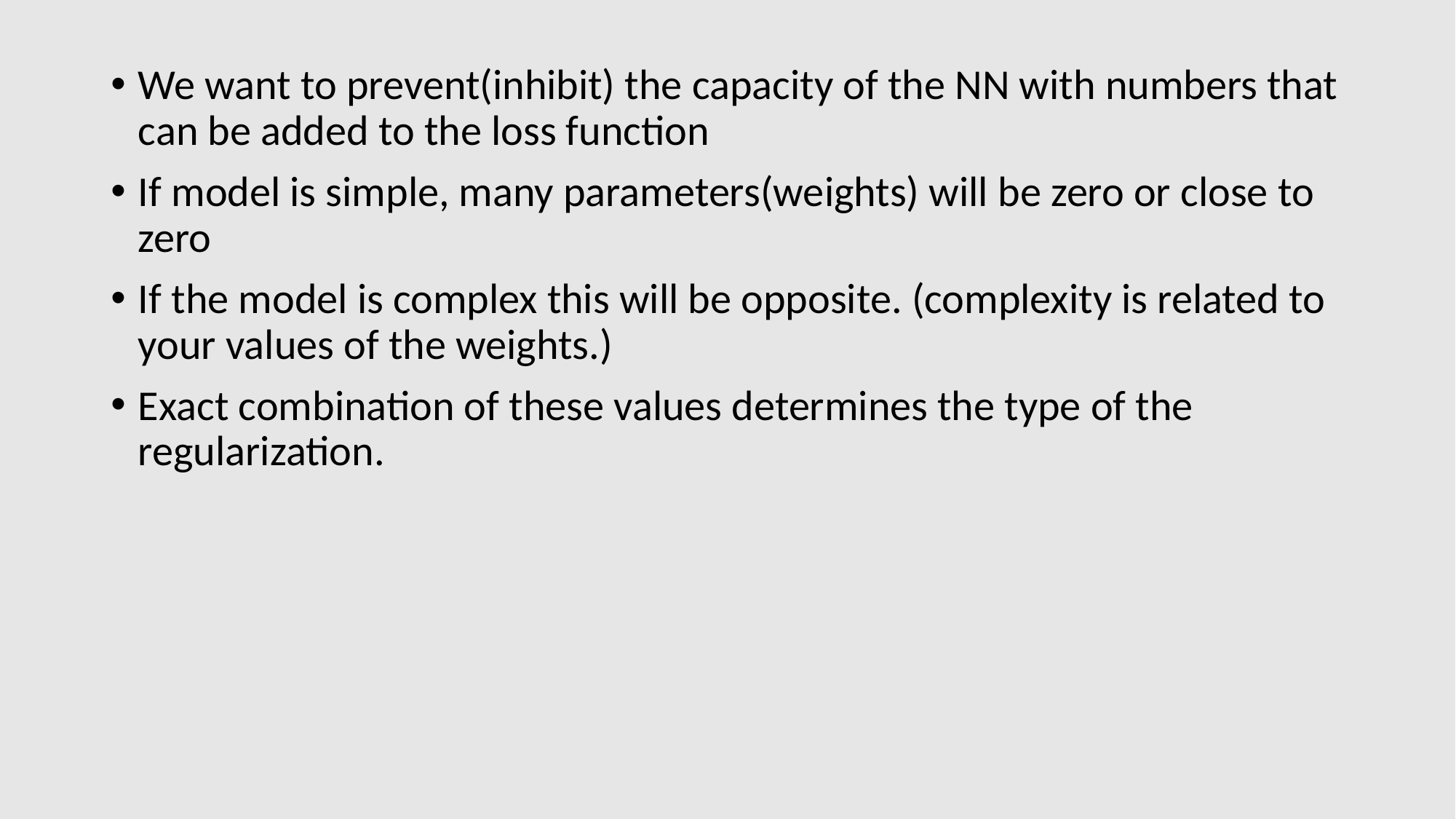

We want to prevent(inhibit) the capacity of the NN with numbers that can be added to the loss function
If model is simple, many parameters(weights) will be zero or close to zero
If the model is complex this will be opposite. (complexity is related to your values of the weights.)
Exact combination of these values determines the type of the regularization.